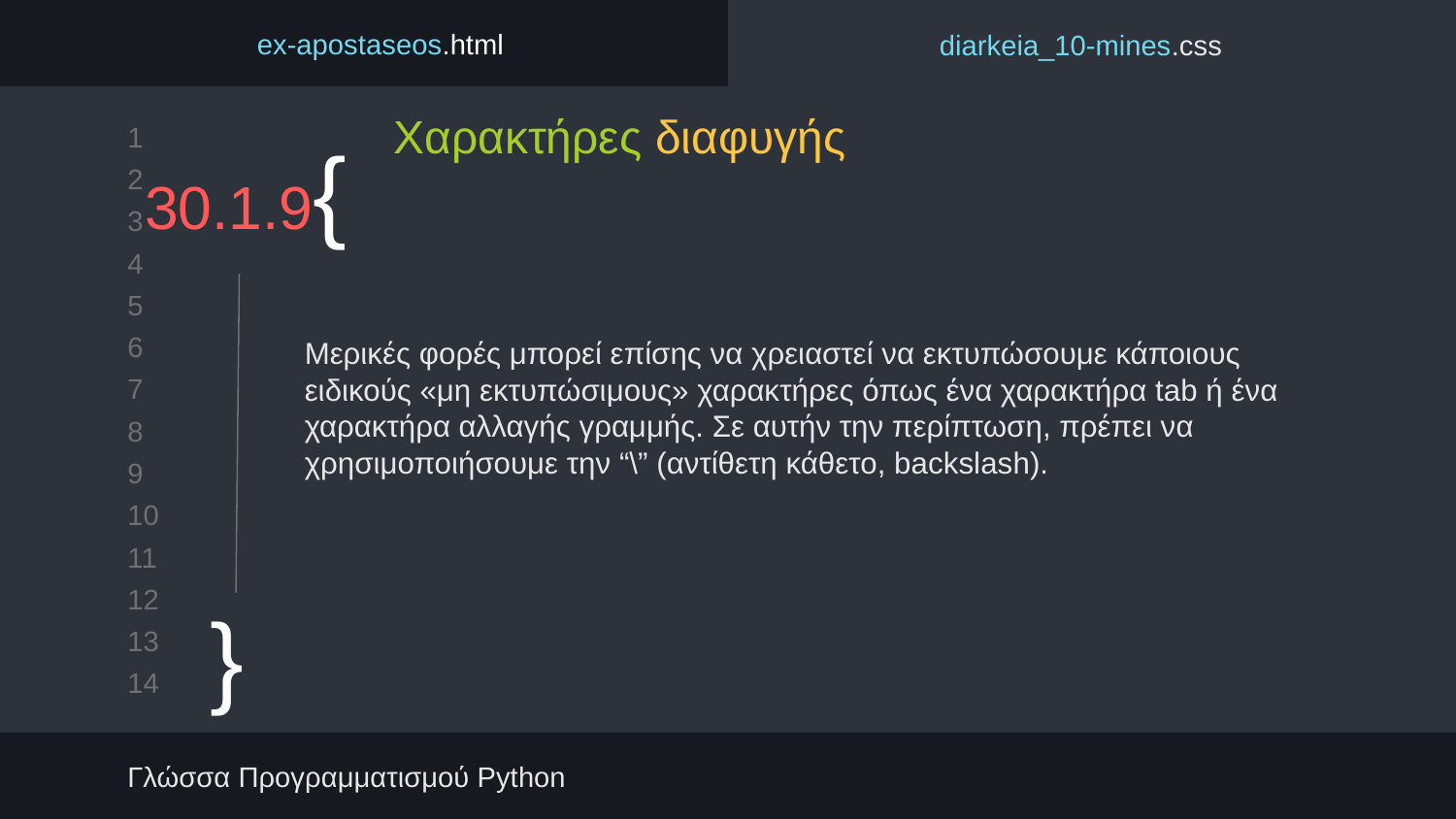

ex-apostaseos.html
diarkeia_10-mines.css
Χαρακτήρες διαφυγής
# 30.1.9{
Μερικές φορές μπορεί επίσης να χρειαστεί να εκτυπώσουμε κάποιους ειδικούς «μη εκτυπώσιμους» χαρακτήρες όπως ένα χαρακτήρα tab ή ένα χαρακτήρα αλλαγής γραμμής. Σε αυτήν την περίπτωση, πρέπει να χρησιμοποιήσουμε την “\” (αντίθετη κάθετο, backslash).
}
Γλώσσα Προγραμματισμού Python